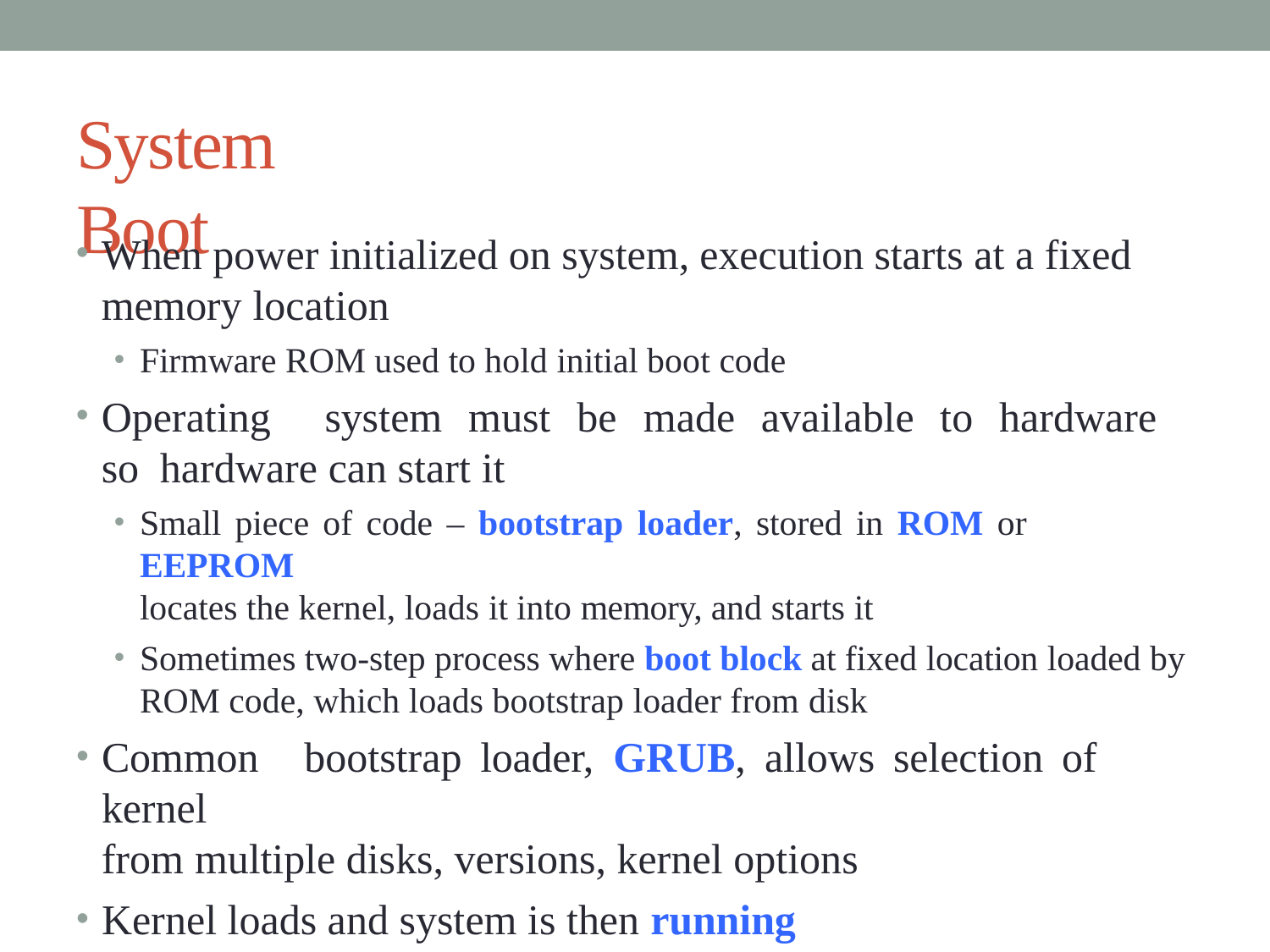

# System Boot
When power initialized on system, execution starts at a fixed  memory location
Firmware ROM used to hold initial boot code
Operating	system	must	be	made	available	to	hardware	so  hardware can start it
Small piece of code – bootstrap loader, stored in ROM or EEPROM
locates the kernel, loads it into memory, and starts it
Sometimes two-step process where boot block at fixed location loaded by  ROM code, which loads bootstrap loader from disk
Common	bootstrap	loader,	GRUB,	allows	selection	of	kernel
from multiple disks, versions, kernel options
Kernel loads and system is then running